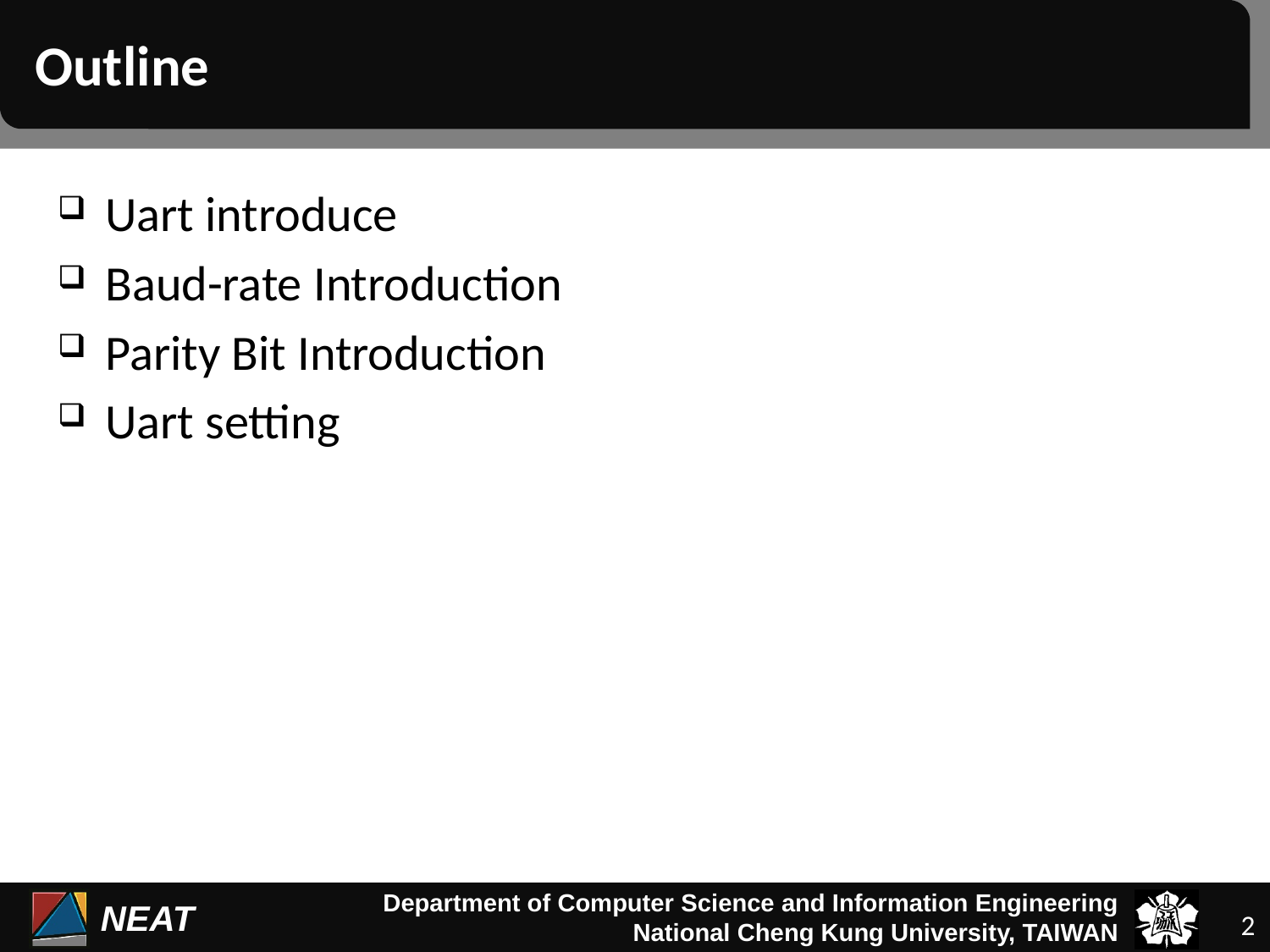

# Outline
Uart introduce
Baud-rate Introduction
Parity Bit Introduction
Uart setting